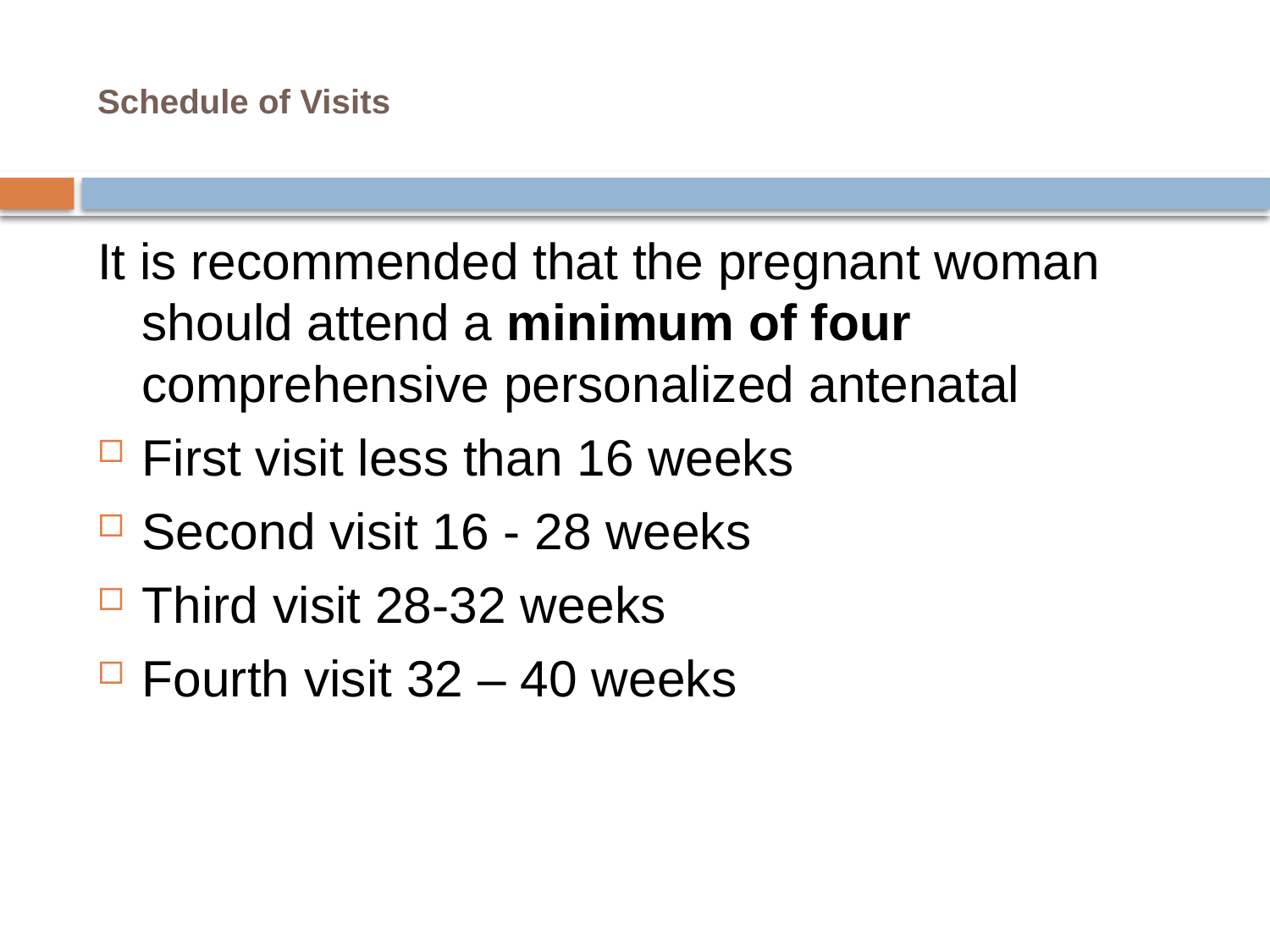

# Schedule of Visits
It is recommended that the pregnant woman should attend a minimum of four comprehensive personalized antenatal
First visit less than 16 weeks
Second visit 16 - 28 weeks
Third visit 28-32 weeks
Fourth visit 32 – 40 weeks